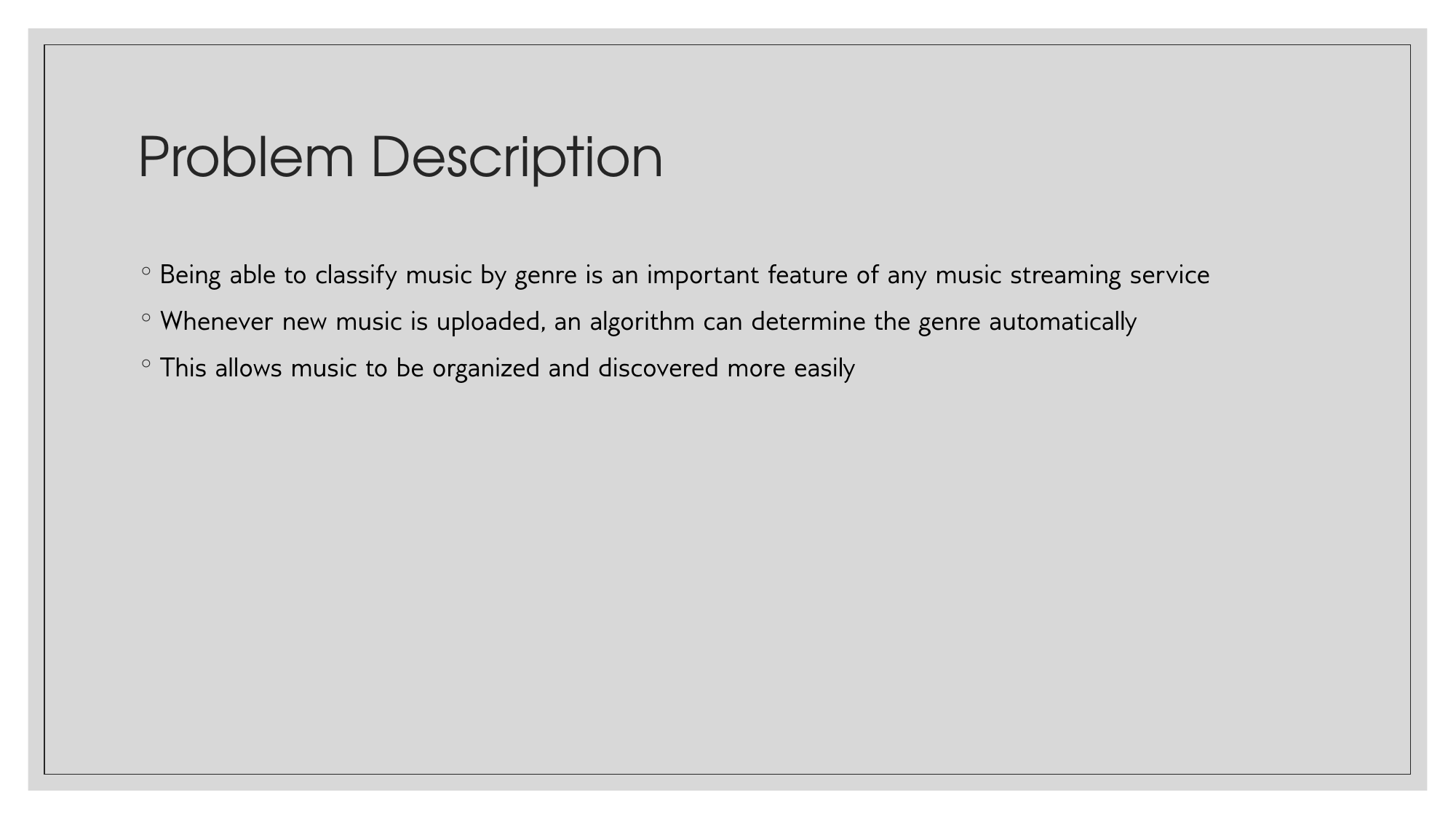

# Problem Description
Being able to classify music by genre is an important feature of any music streaming service
Whenever new music is uploaded, an algorithm can determine the genre automatically
This allows music to be organized and discovered more easily